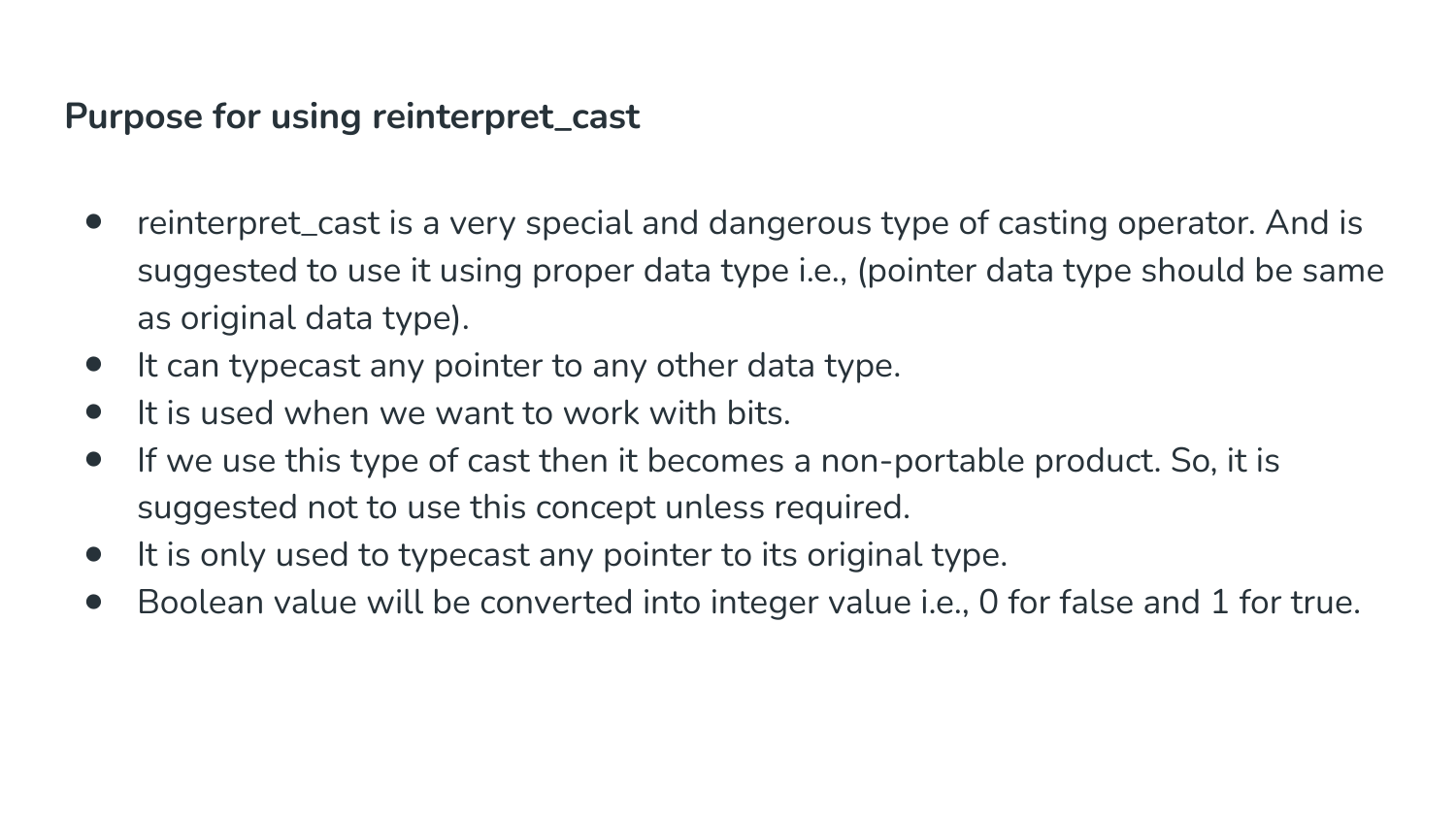

# Purpose for using reinterpret_cast
reinterpret_cast is a very special and dangerous type of casting operator. And is suggested to use it using proper data type i.e., (pointer data type should be same as original data type).
It can typecast any pointer to any other data type.
It is used when we want to work with bits.
If we use this type of cast then it becomes a non-portable product. So, it is suggested not to use this concept unless required.
It is only used to typecast any pointer to its original type.
Boolean value will be converted into integer value i.e., 0 for false and 1 for true.